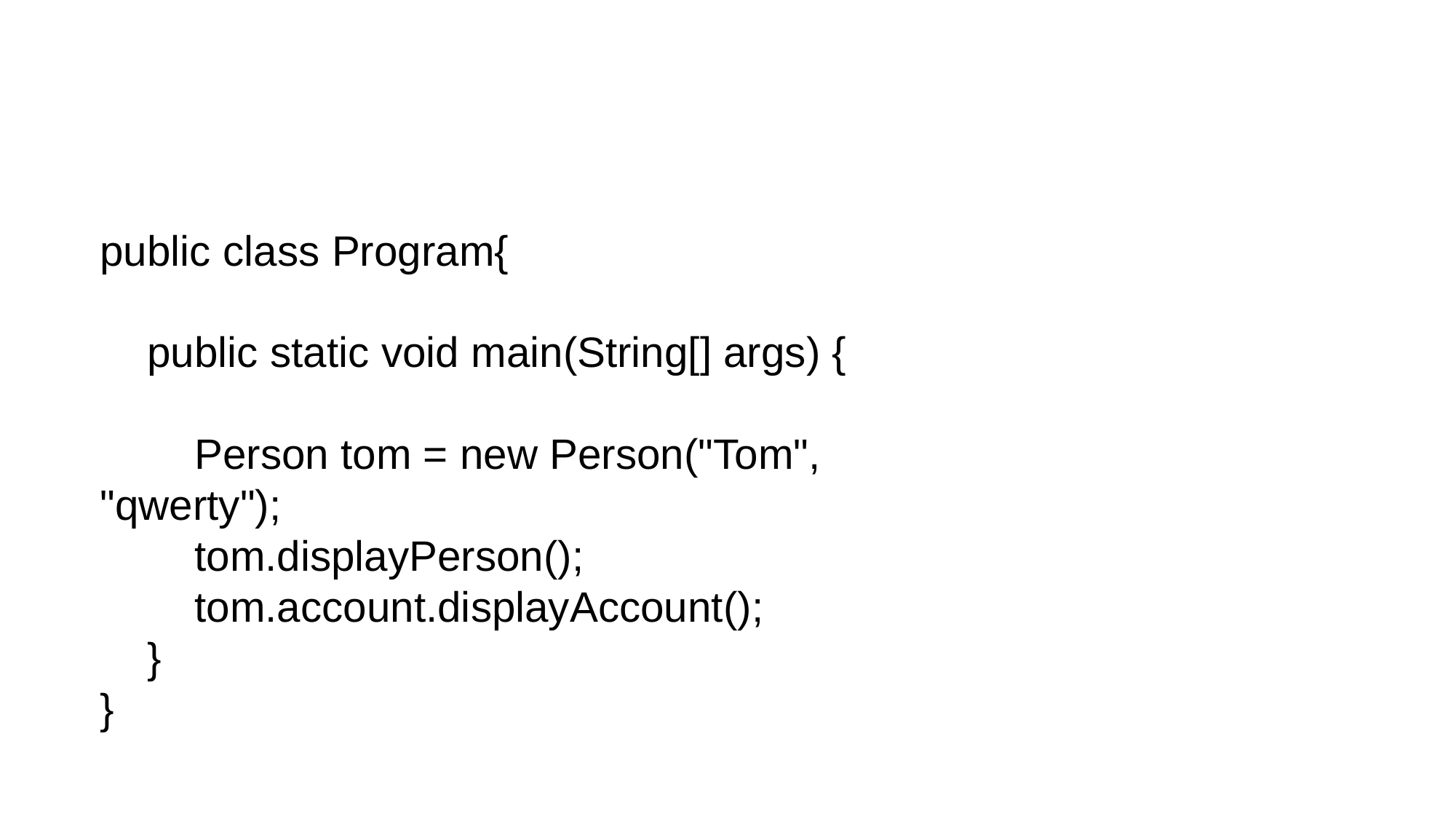

public class Program{

    public static void main(String[] args) {

        Person tom = new Person("Tom", "qwerty");
        tom.displayPerson();
        tom.account.displayAccount();
    }
}